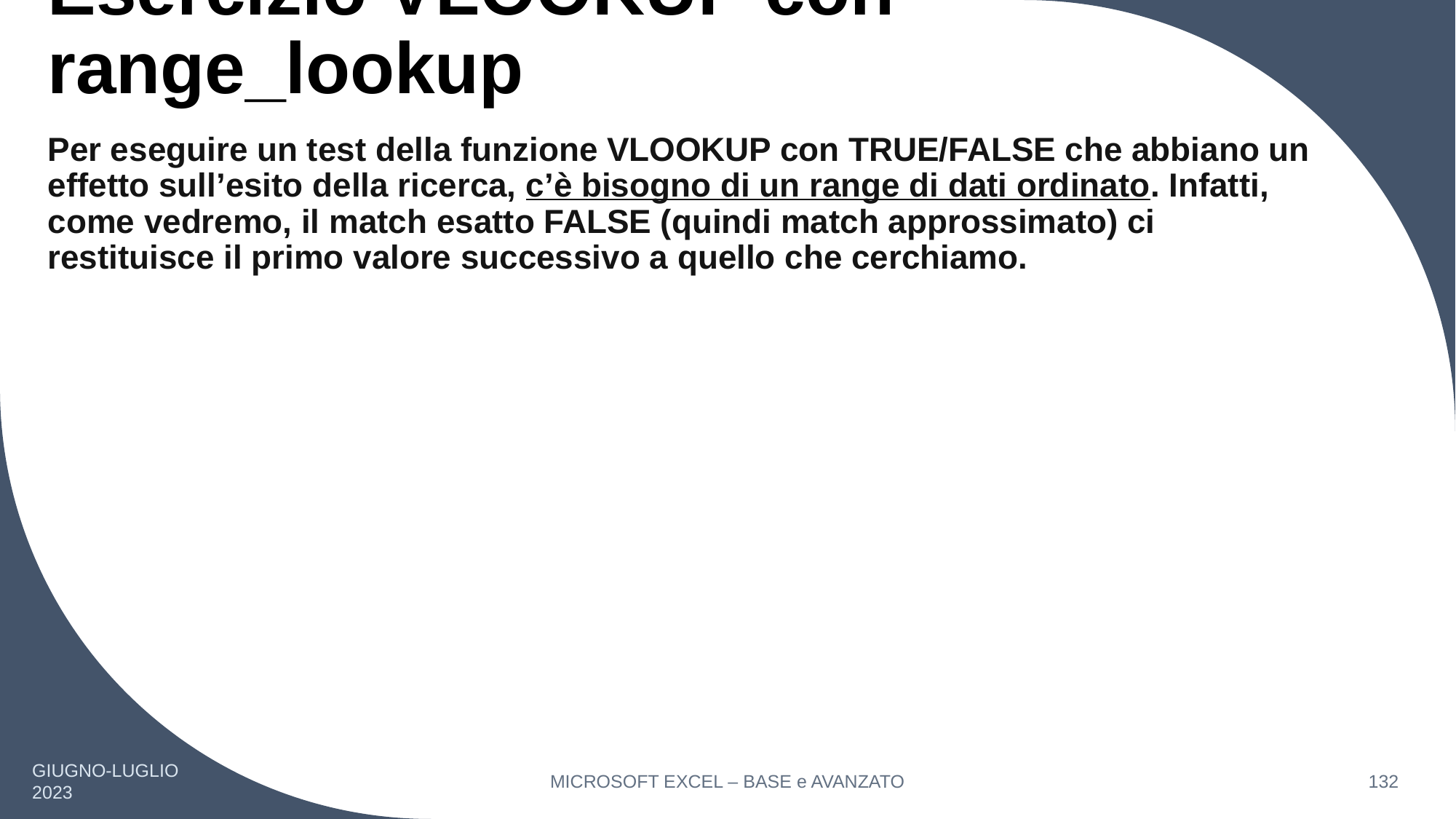

# Esercizio VLOOKUP con range_lookup
Per eseguire un test della funzione VLOOKUP con TRUE/FALSE che abbiano un effetto sull’esito della ricerca, c’è bisogno di un range di dati ordinato. Infatti, come vedremo, il match esatto FALSE (quindi match approssimato) ci restituisce il primo valore successivo a quello che cerchiamo.

GIUGNO-LUGLIO 2023
MICROSOFT EXCEL – BASE e AVANZATO
132